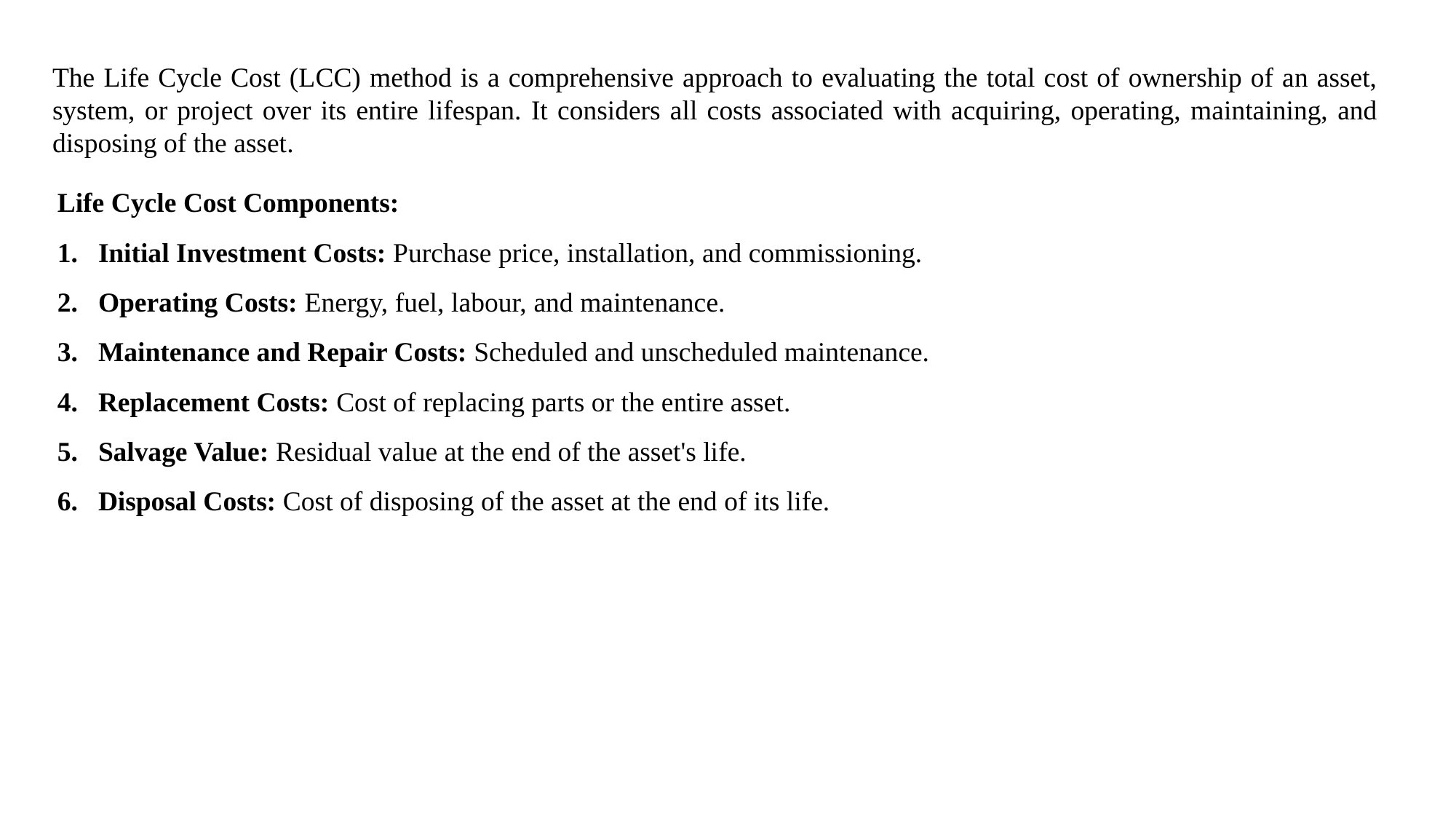

The Life Cycle Cost (LCC) method is a comprehensive approach to evaluating the total cost of ownership of an asset, system, or project over its entire lifespan. It considers all costs associated with acquiring, operating, maintaining, and disposing of the asset.
Life Cycle Cost Components:
Initial Investment Costs: Purchase price, installation, and commissioning.
Operating Costs: Energy, fuel, labour, and maintenance.
Maintenance and Repair Costs: Scheduled and unscheduled maintenance.
Replacement Costs: Cost of replacing parts or the entire asset.
Salvage Value: Residual value at the end of the asset's life.
Disposal Costs: Cost of disposing of the asset at the end of its life.